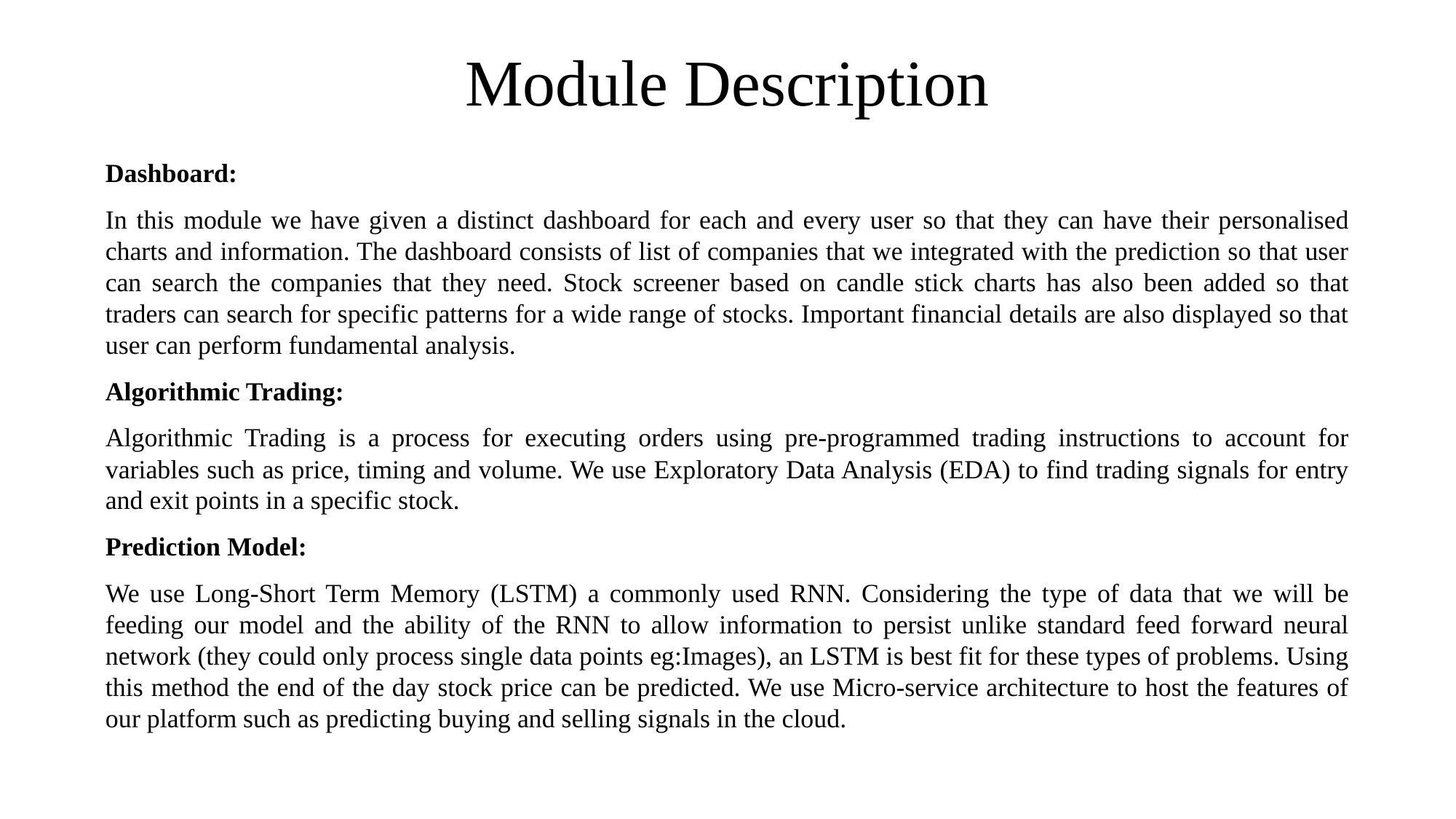

# Module Description
Dashboard:
In this module we have given a distinct dashboard for each and every user so that they can have their personalised charts and information. The dashboard consists of list of companies that we integrated with the prediction so that user can search the companies that they need. Stock screener based on candle stick charts has also been added so that traders can search for specific patterns for a wide range of stocks. Important financial details are also displayed so that user can perform fundamental analysis.
Algorithmic Trading:
Algorithmic Trading is a process for executing orders using pre-programmed trading instructions to account for variables such as price, timing and volume. We use Exploratory Data Analysis (EDA) to find trading signals for entry and exit points in a specific stock.
Prediction Model:
We use Long-Short Term Memory (LSTM) a commonly used RNN. Considering the type of data that we will be feeding our model and the ability of the RNN to allow information to persist unlike standard feed forward neural network (they could only process single data points eg:Images), an LSTM is best fit for these types of problems. Using this method the end of the day stock price can be predicted. We use Micro-service architecture to host the features of our platform such as predicting buying and selling signals in the cloud.